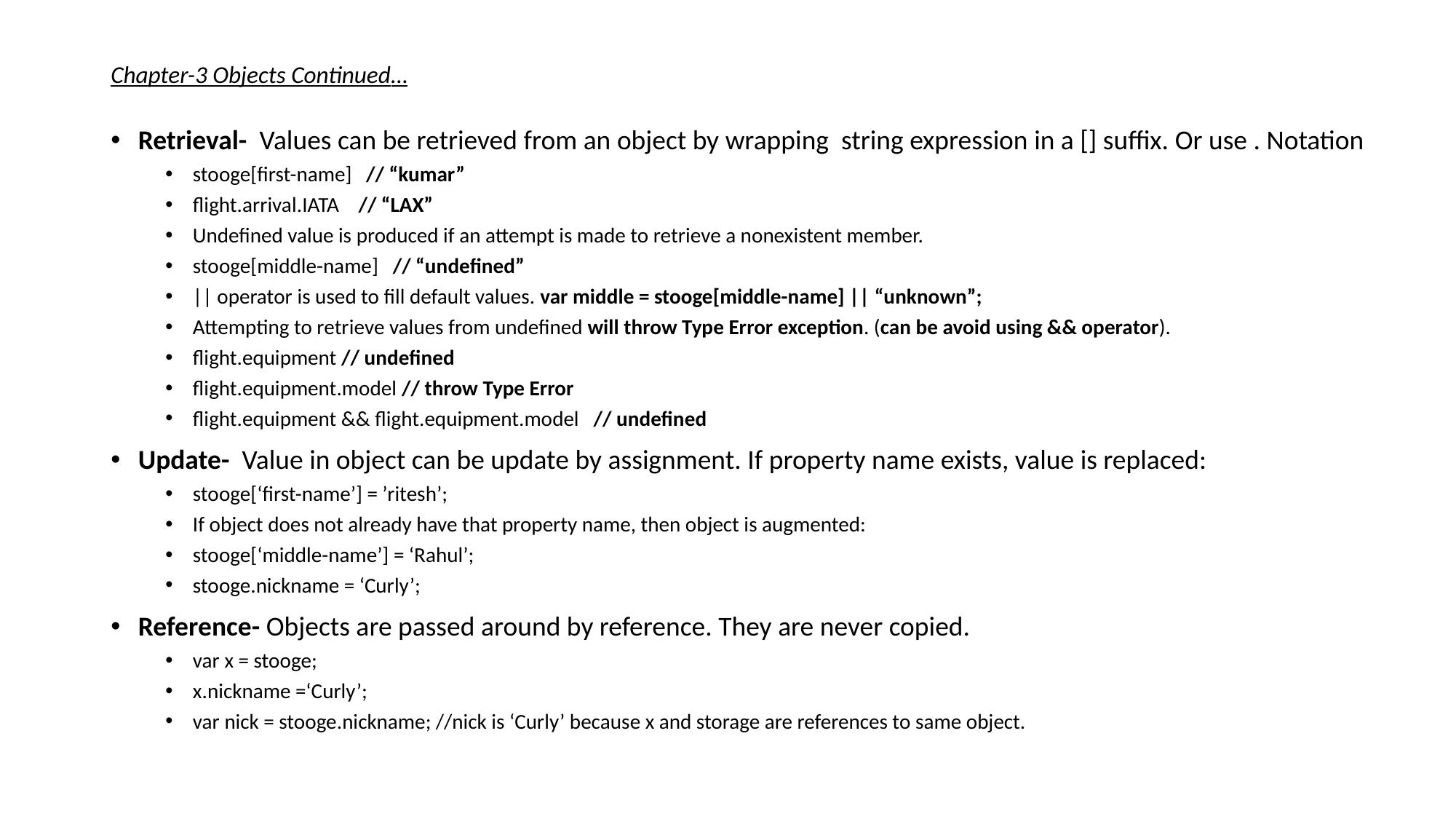

# Chapter-3 Objects Continued…
Retrieval-  Values can be retrieved from an object by wrapping  string expression in a [] suffix. Or use . Notation
stooge[first-name]   // “kumar”
flight.arrival.IATA    // “LAX”
Undefined value is produced if an attempt is made to retrieve a nonexistent member.
stooge[middle-name]   // “undefined”
|| operator is used to fill default values. var middle = stooge[middle-name] || “unknown”;
Attempting to retrieve values from undefined will throw Type Error exception. (can be avoid using && operator).
flight.equipment // undefined
flight.equipment.model // throw Type Error
flight.equipment && flight.equipment.model   // undefined
Update-  Value in object can be update by assignment. If property name exists, value is replaced:
stooge[‘first-name’] = ’ritesh’;
If object does not already have that property name, then object is augmented:
stooge[‘middle-name’] = ‘Rahul’;
stooge.nickname = ‘Curly’;
Reference- Objects are passed around by reference. They are never copied.
var x = stooge;
x.nickname =‘Curly’;
var nick = stooge.nickname; //nick is ‘Curly’ because x and storage are references to same object.